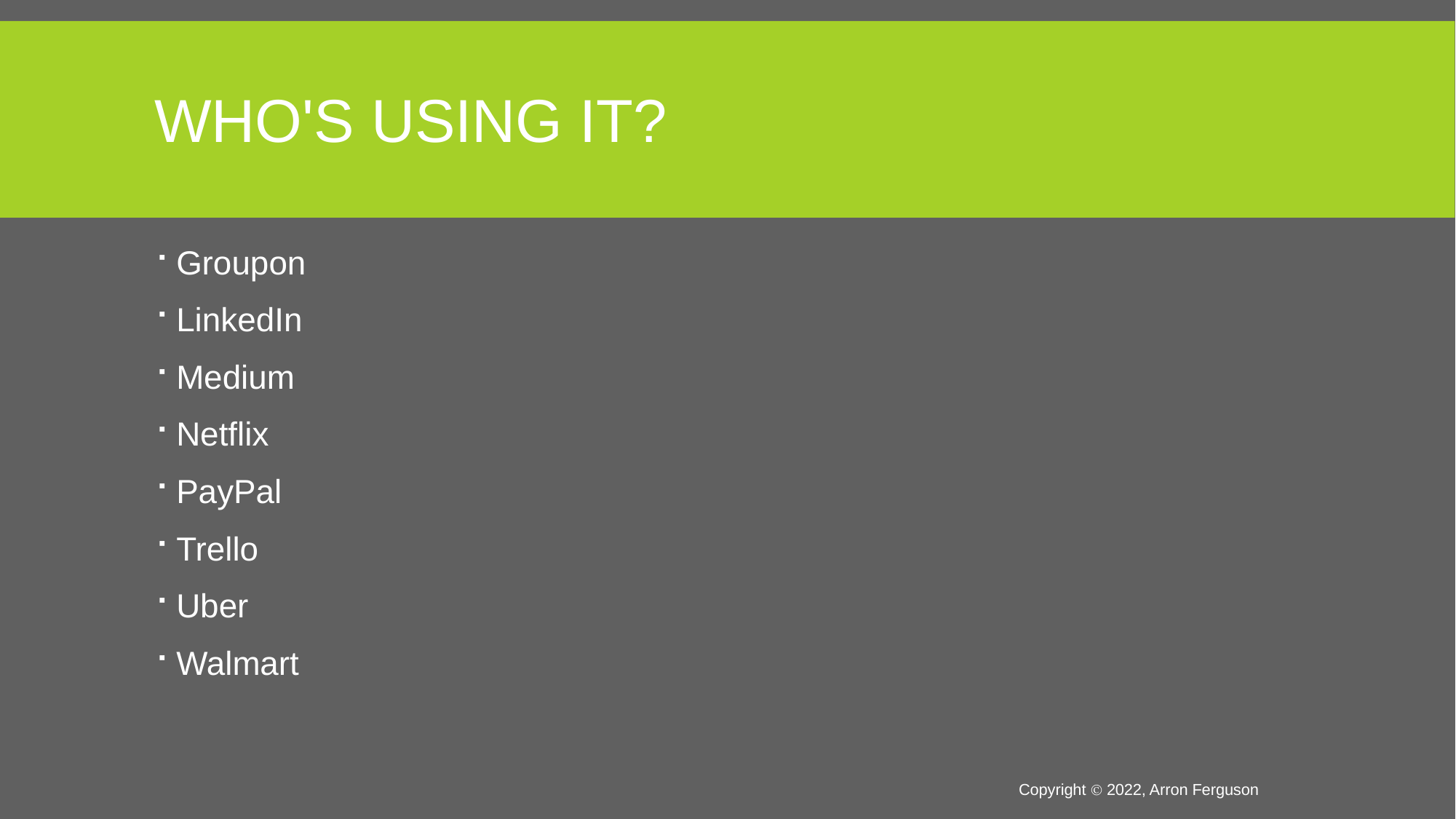

# Who's Using It?
Groupon
LinkedIn
Medium
Netflix
PayPal
Trello
Uber
Walmart
Copyright Ⓒ 2022, Arron Ferguson